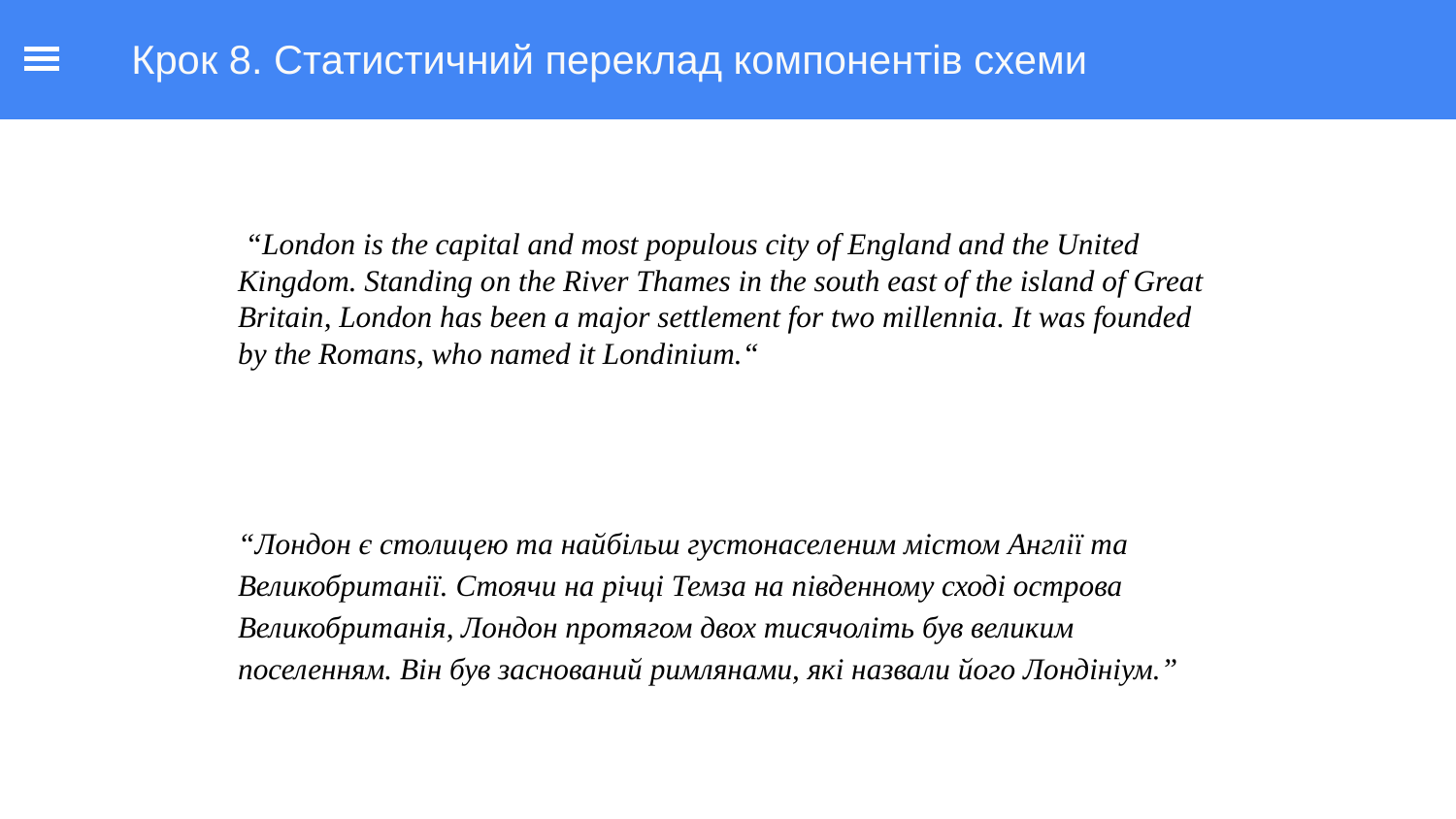

Крок 8. Статистичний переклад компонентів схеми

 “London is the capital and most populous city of England and the United Kingdom. Standing on the River Thames in the south east of the island of Great Britain, London has been a major settlement for two millennia. It was founded by the Romans, who named it Londinium.“
“Лондон є столицею та найбільш густонаселеним містом Англії та Великобританії. Стоячи на річці Темза на південному сході острова Великобританія, Лондон протягом двох тисячоліть був великим поселенням. Він був заснований римлянами, які назвали його Лондініум.”